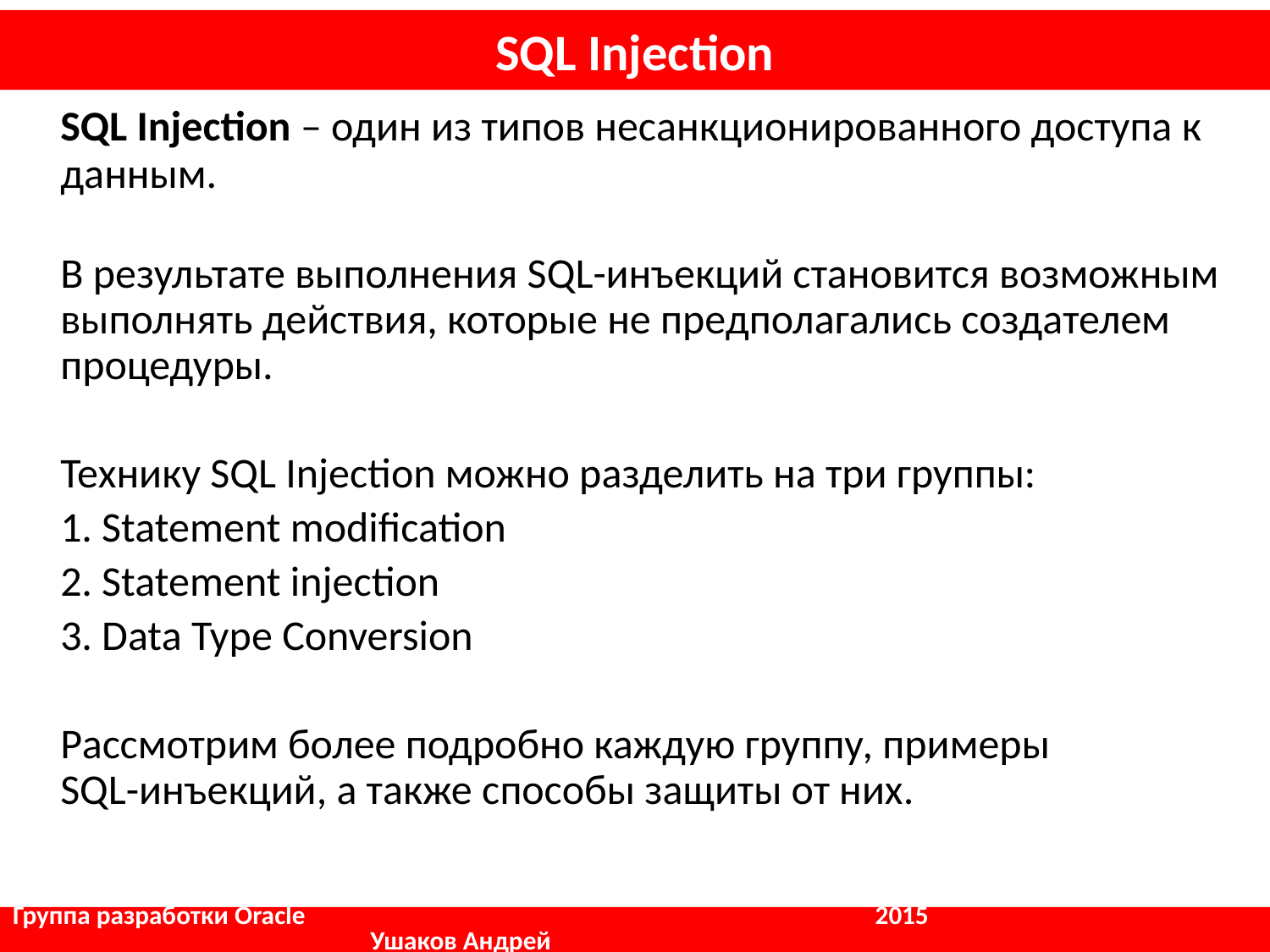

# SQL Injection
	SQL Injection – один из типов несанкционированного доступа к данным.
В результате выполнения SQL-инъекций становится возможным выполнять действия, которые не предполагались создателем процедуры.

	Технику SQL Injection можно разделить на три группы:
	1. Statement modification
	2. Statement injection
	3. Data Type Conversion

	Рассмотрим более подробно каждую группу, примеры
SQL-инъекций, а также способы защиты от них.
Группа разработки Oracle				                 2015		 	                                       Ушаков Андрей